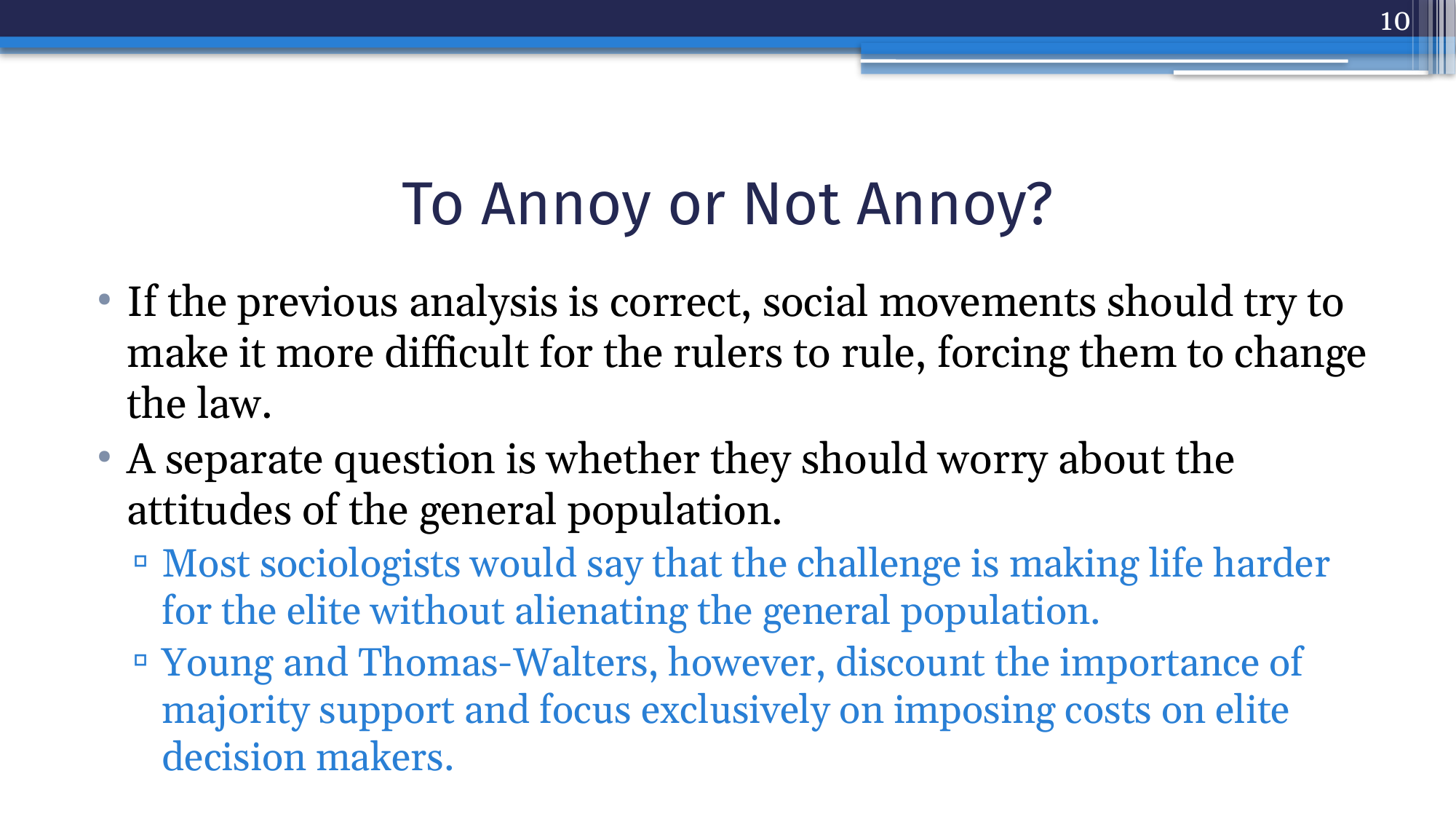

10
# To Annoy or Not Annoy?
If the previous analysis is correct, social movements should try to make it more difficult for the rulers to rule, forcing them to change the law.
A separate question is whether they should worry about the attitudes of the general population.
Most sociologists would say that the challenge is making life harder for the elite without alienating the general population.
Young and Thomas-Walters, however, discount the importance of majority support and focus exclusively on imposing costs on elite decision makers.